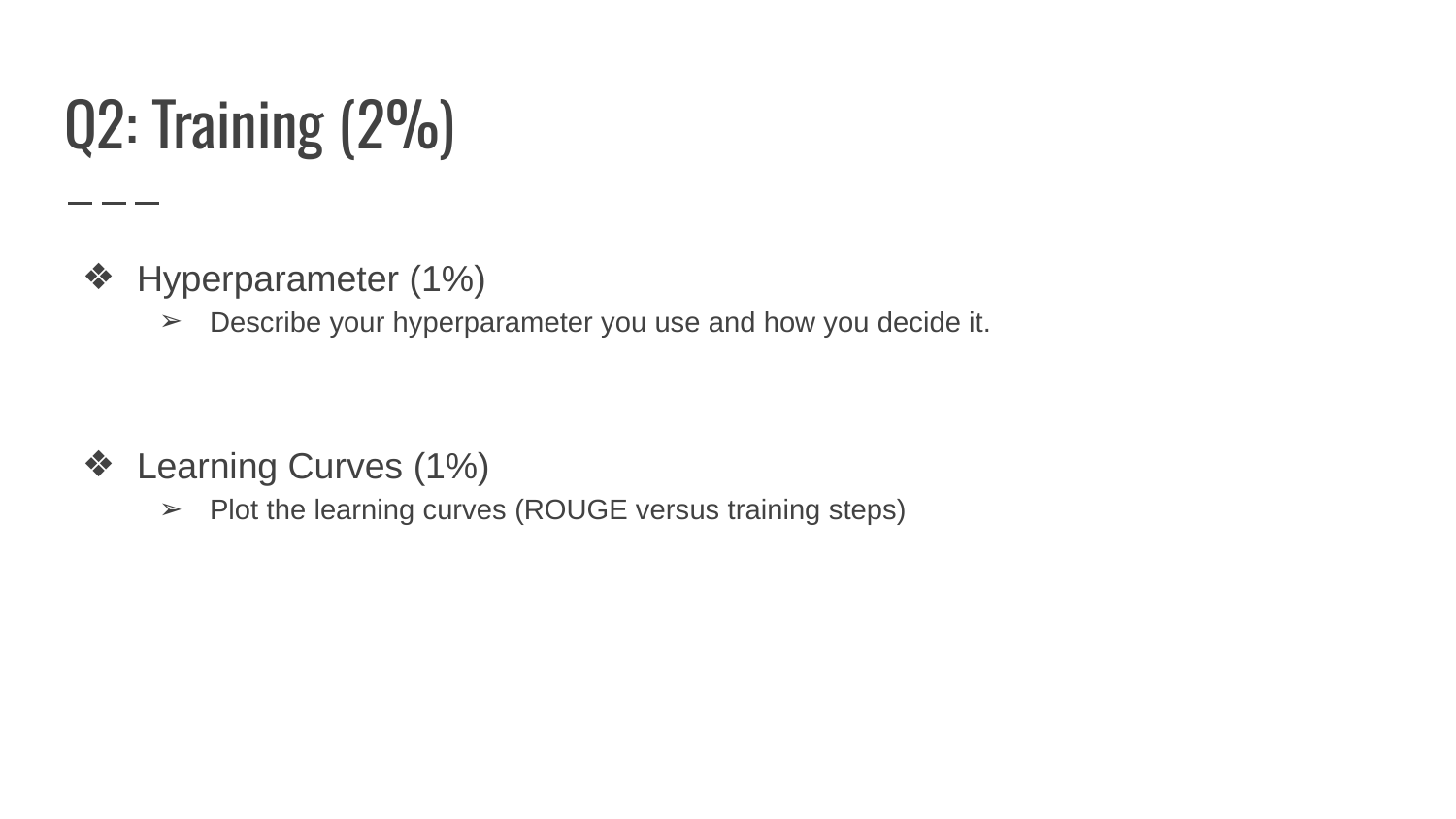

# Q2: Training (2%)
Hyperparameter (1%)
Describe your hyperparameter you use and how you decide it.

Learning Curves (1%)
Plot the learning curves (ROUGE versus training steps)